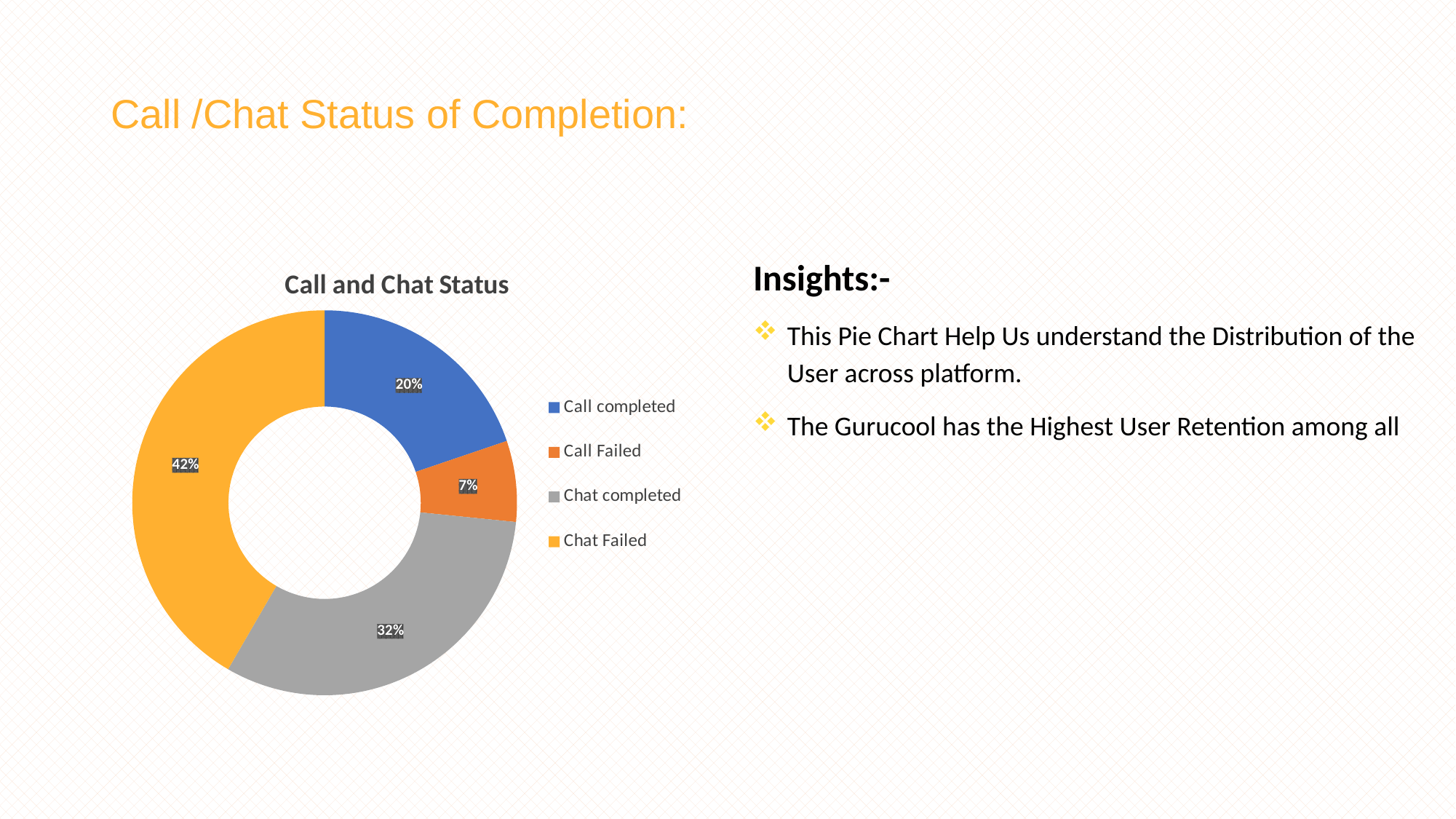

# Call /Chat Status of Completion:
Insights:-
This Pie Chart Help Us understand the Distribution of the User across platform.
The Gurucool has the Highest User Retention among all

### Chart: Call and Chat Status

| Category | Total |
|---|---|
| completed | 3450.0 |
| Failed | 1185.0 |
| completed | 5535.0 |
| Failed | 7255.0 |